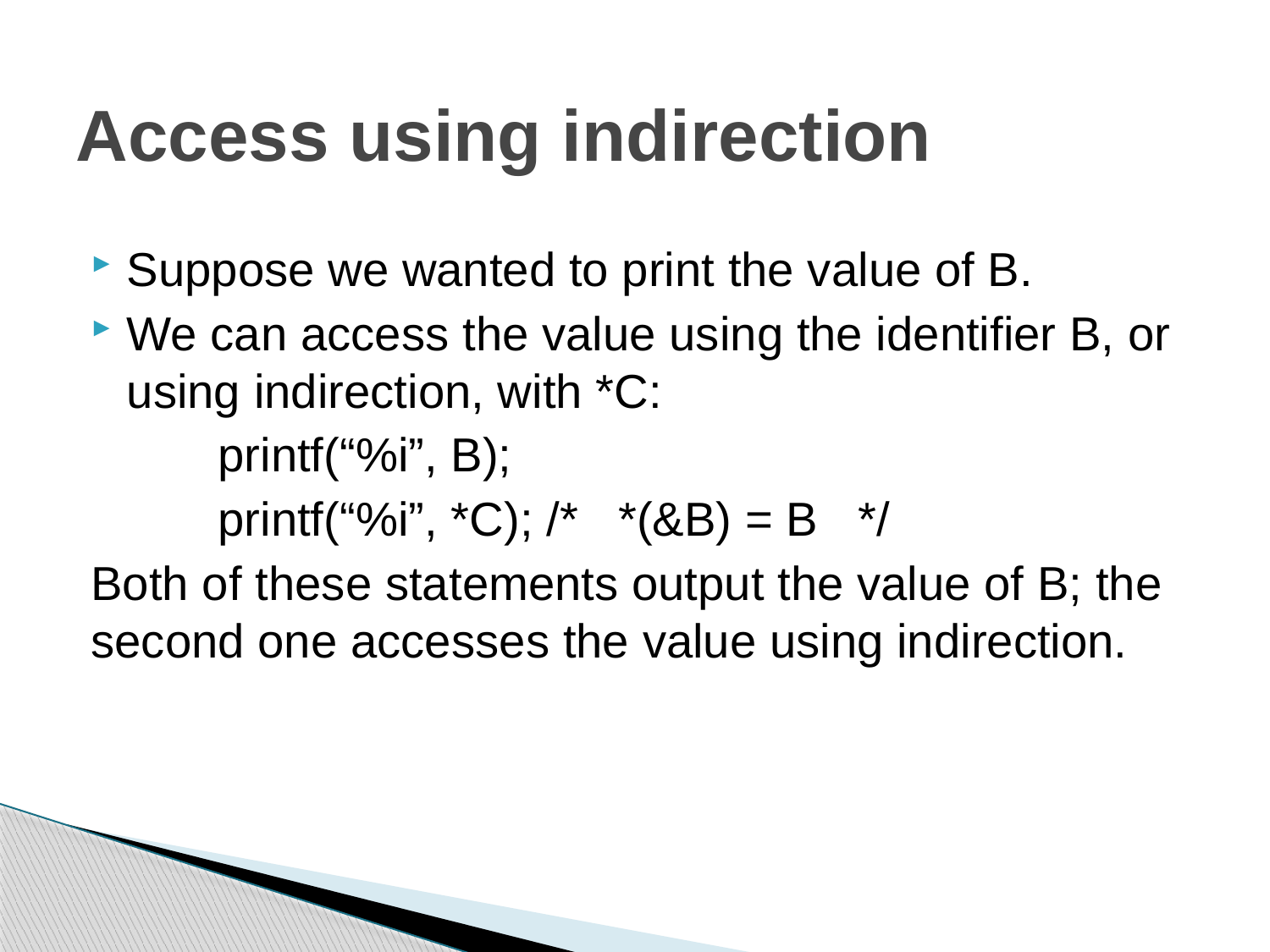

# Access using indirection
Suppose we wanted to print the value of B.
We can access the value using the identifier B, or using indirection, with *C:
	printf(“%i”, B);
	printf(“%i”, *C); /*   *(&B) = B   */
Both of these statements output the value of B; the second one accesses the value using indirection.